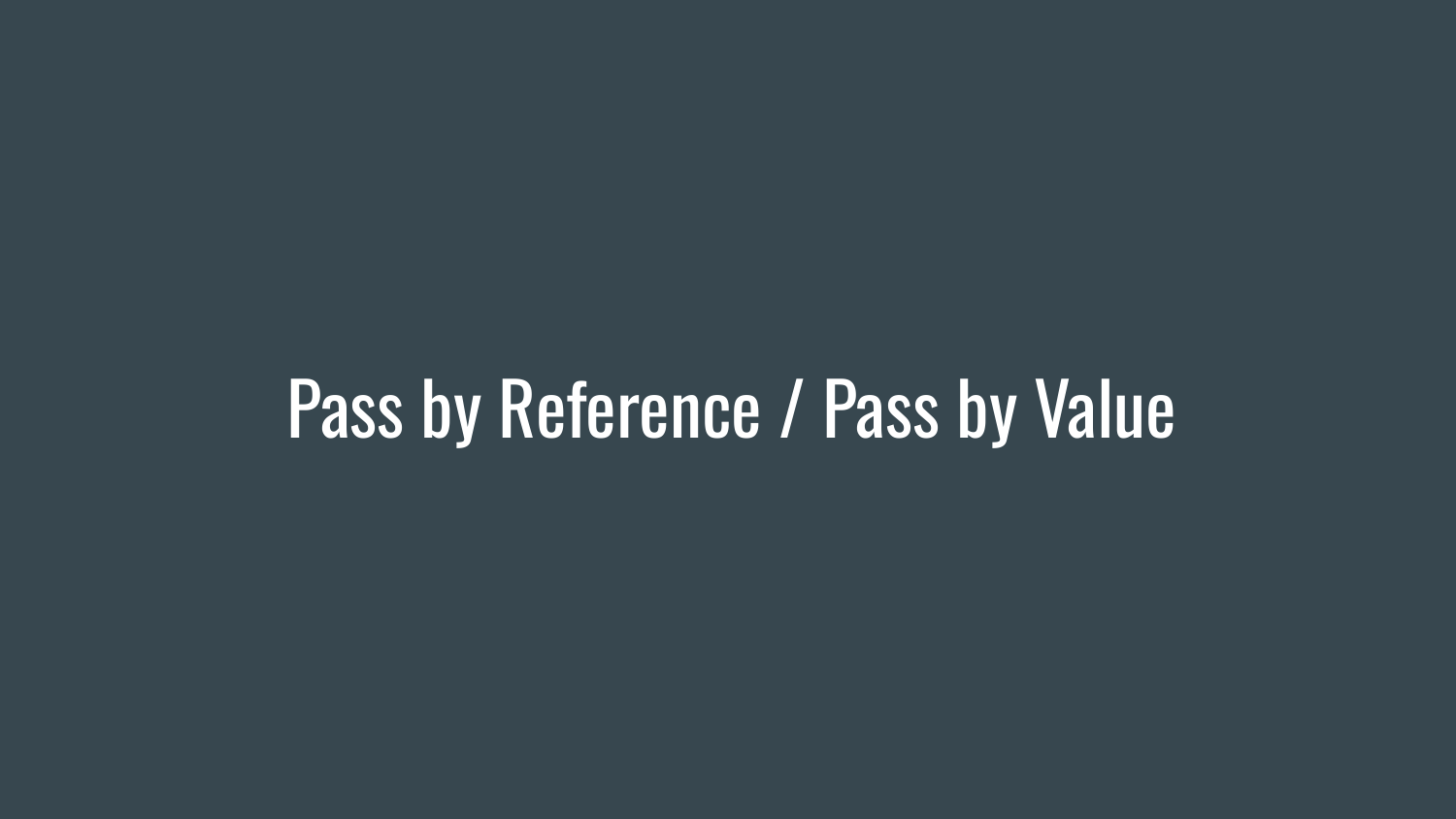

# Pass by Reference / Pass by Value